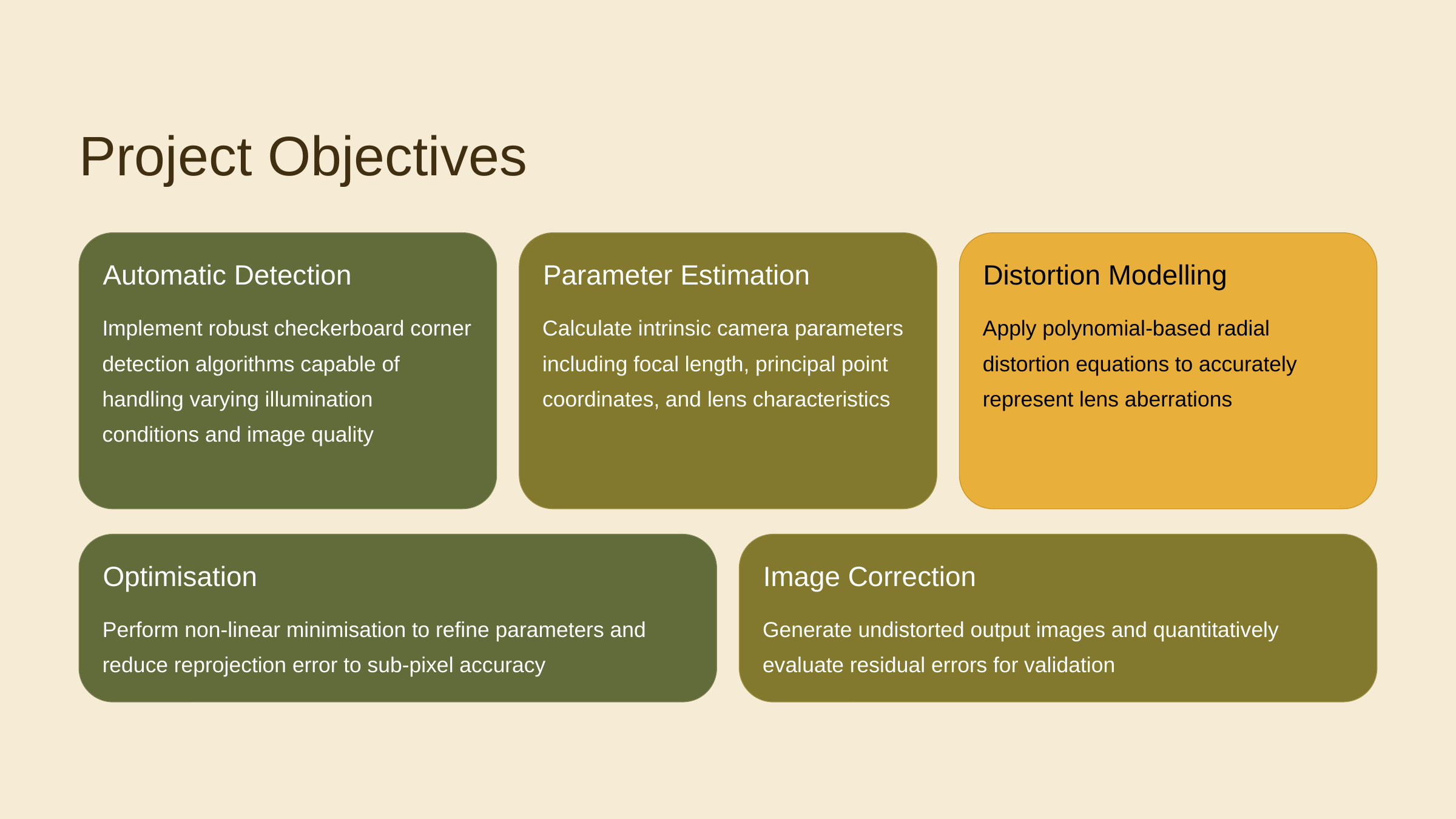

Project Objectives

Automatic Detection
Parameter Estimation
Distortion Modelling
Implement robust checkerboard corner detection algorithms capable of handling varying illumination conditions and image quality
Calculate intrinsic camera parameters including focal length, principal point coordinates, and lens characteristics
Apply polynomial-based radial distortion equations to accurately represent lens aberrations

Optimisation
Image Correction
Perform non-linear minimisation to refine parameters and reduce reprojection error to sub-pixel accuracy
Generate undistorted output images and quantitatively evaluate residual errors for validation